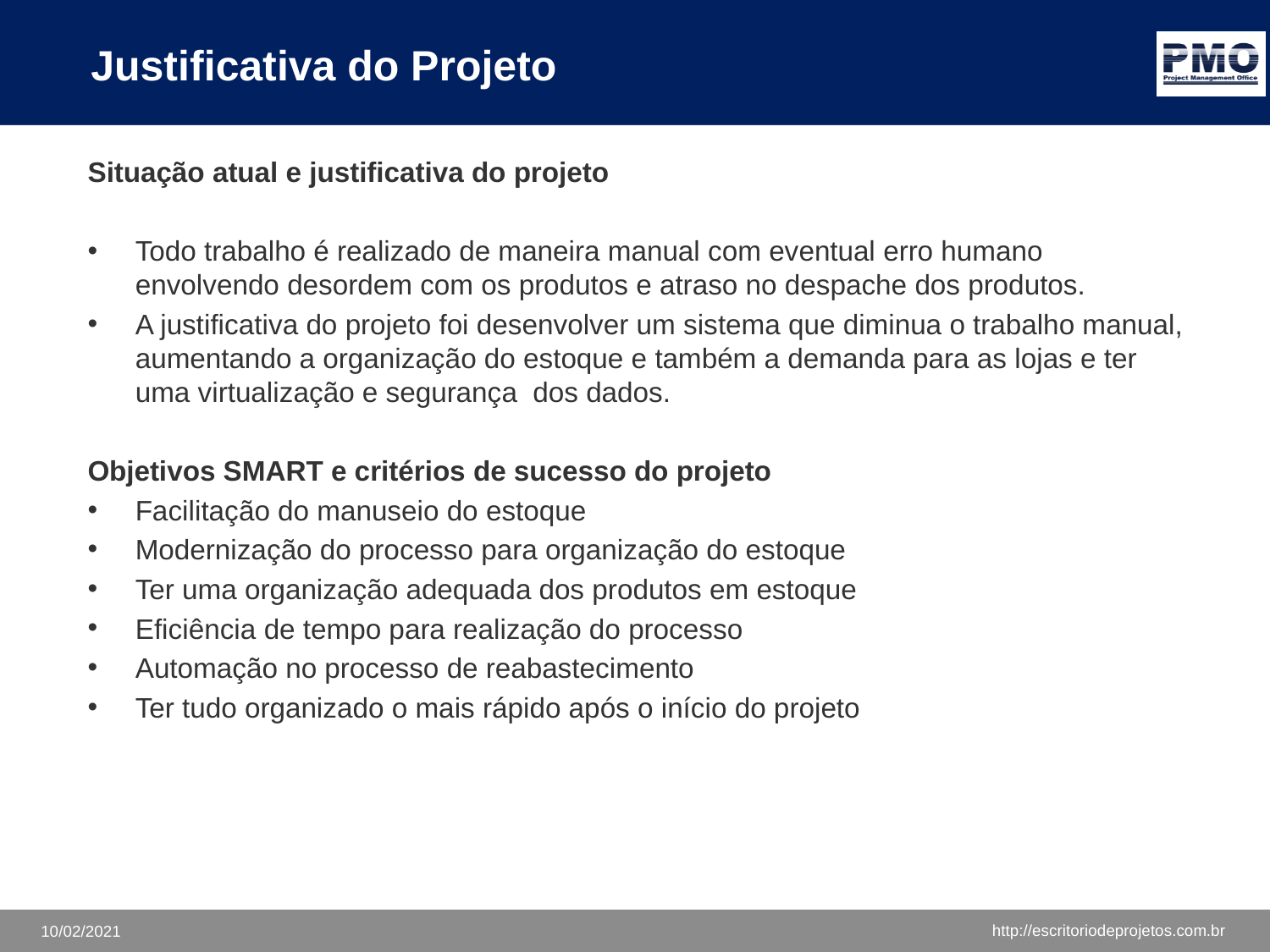

# Justificativa do Projeto
Situação atual e justificativa do projeto

Todo trabalho é realizado de maneira manual com eventual erro humano envolvendo desordem com os produtos e atraso no despache dos produtos.
A justificativa do projeto foi desenvolver um sistema que diminua o trabalho manual, aumentando a organização do estoque e também a demanda para as lojas e ter uma virtualização e segurança  dos dados.

Objetivos SMART e critérios de sucesso do projeto
Facilitação do manuseio do estoque
Modernização do processo para organização do estoque
Ter uma organização adequada dos produtos em estoque
Eficiência de tempo para realização do processo
Automação no processo de reabastecimento
Ter tudo organizado o mais rápido após o início do projeto